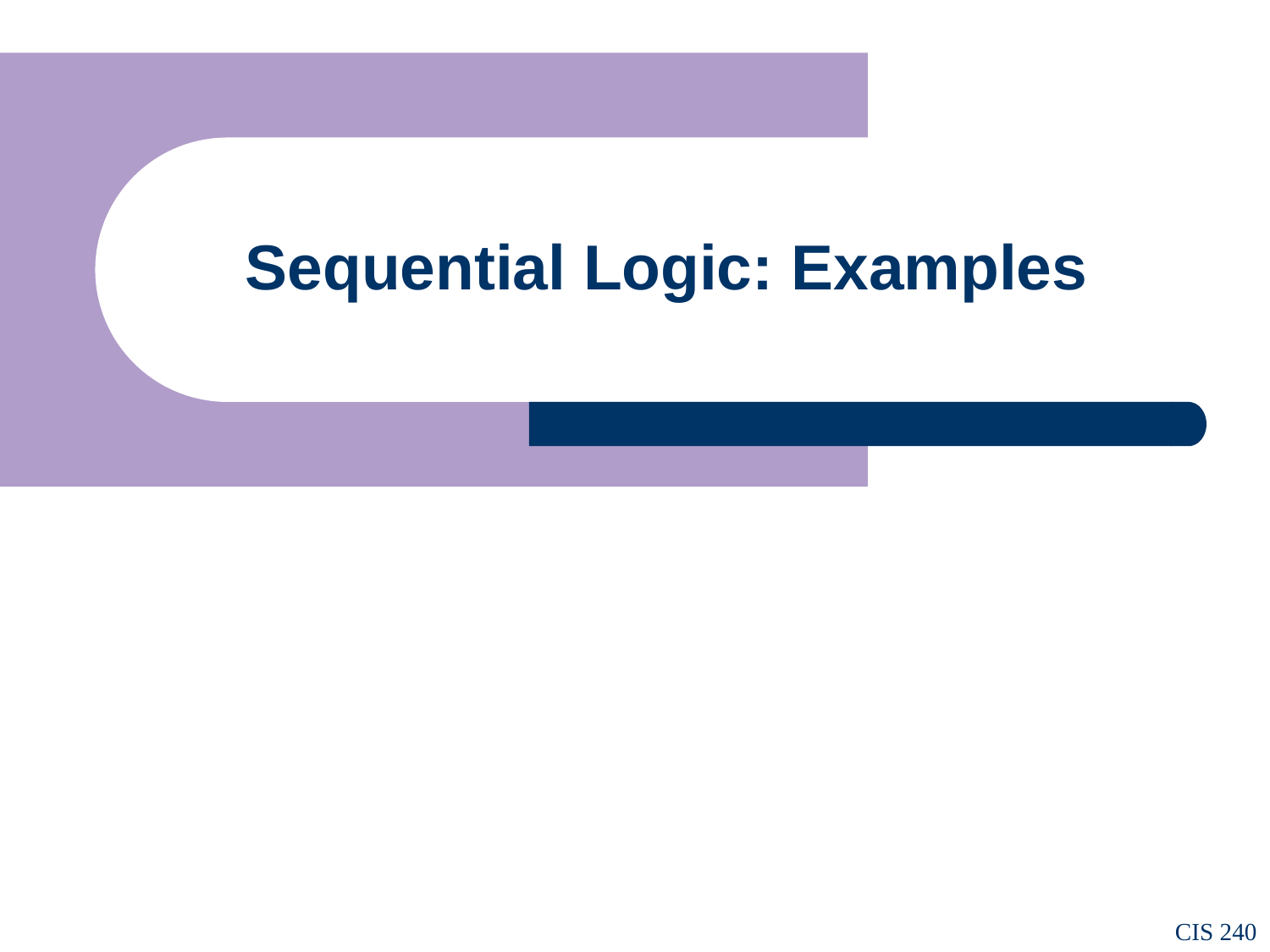

# Sequential Logic: Examples
53
CIS 240